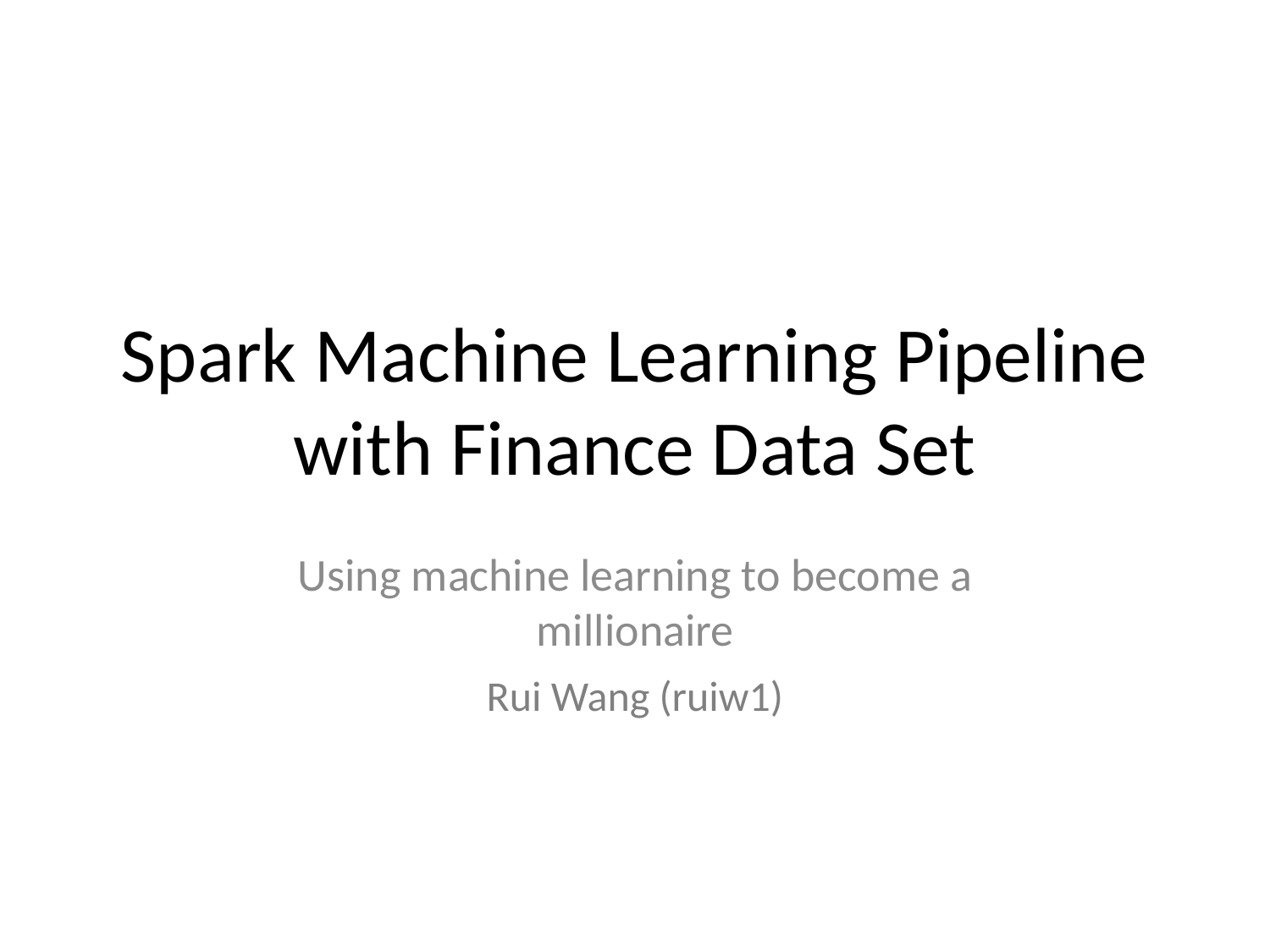

# Spark Machine Learning Pipeline with Finance Data Set
Using machine learning to become a millionaire
Rui Wang (ruiw1)